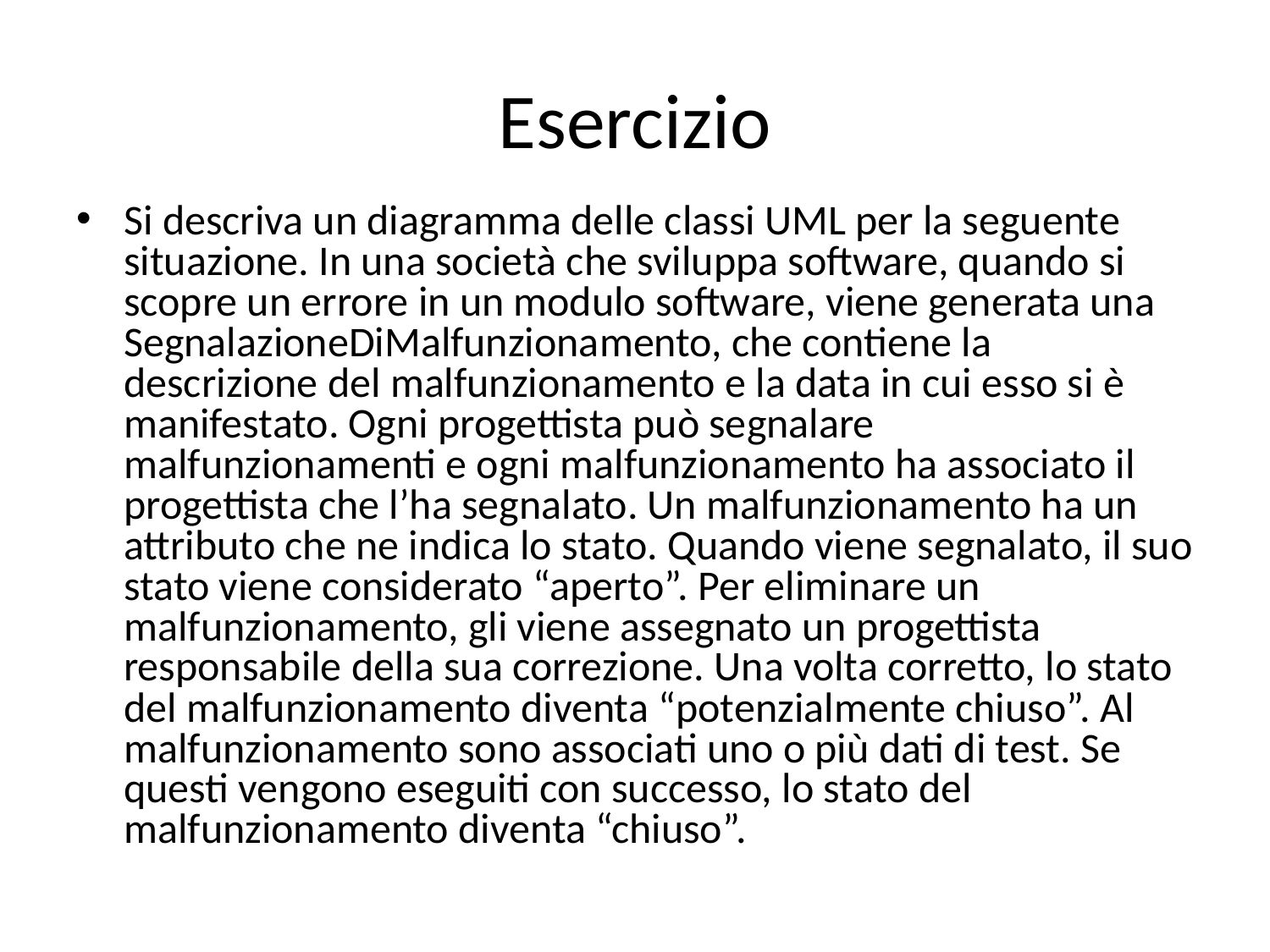

# Esercizio
Si descriva un diagramma delle classi UML per la seguente situazione. In una società che sviluppa software, quando si scopre un errore in un modulo software, viene generata una SegnalazioneDiMalfunzionamento, che contiene la descrizione del malfunzionamento e la data in cui esso si è manifestato. Ogni progettista può segnalare malfunzionamenti e ogni malfunzionamento ha associato il progettista che l’ha segnalato. Un malfunzionamento ha un attributo che ne indica lo stato. Quando viene segnalato, il suo stato viene considerato “aperto”. Per eliminare un malfunzionamento, gli viene assegnato un progettista responsabile della sua correzione. Una volta corretto, lo stato del malfunzionamento diventa “potenzialmente chiuso”. Al malfunzionamento sono associati uno o più dati di test. Se questi vengono eseguiti con successo, lo stato del malfunzionamento diventa “chiuso”.